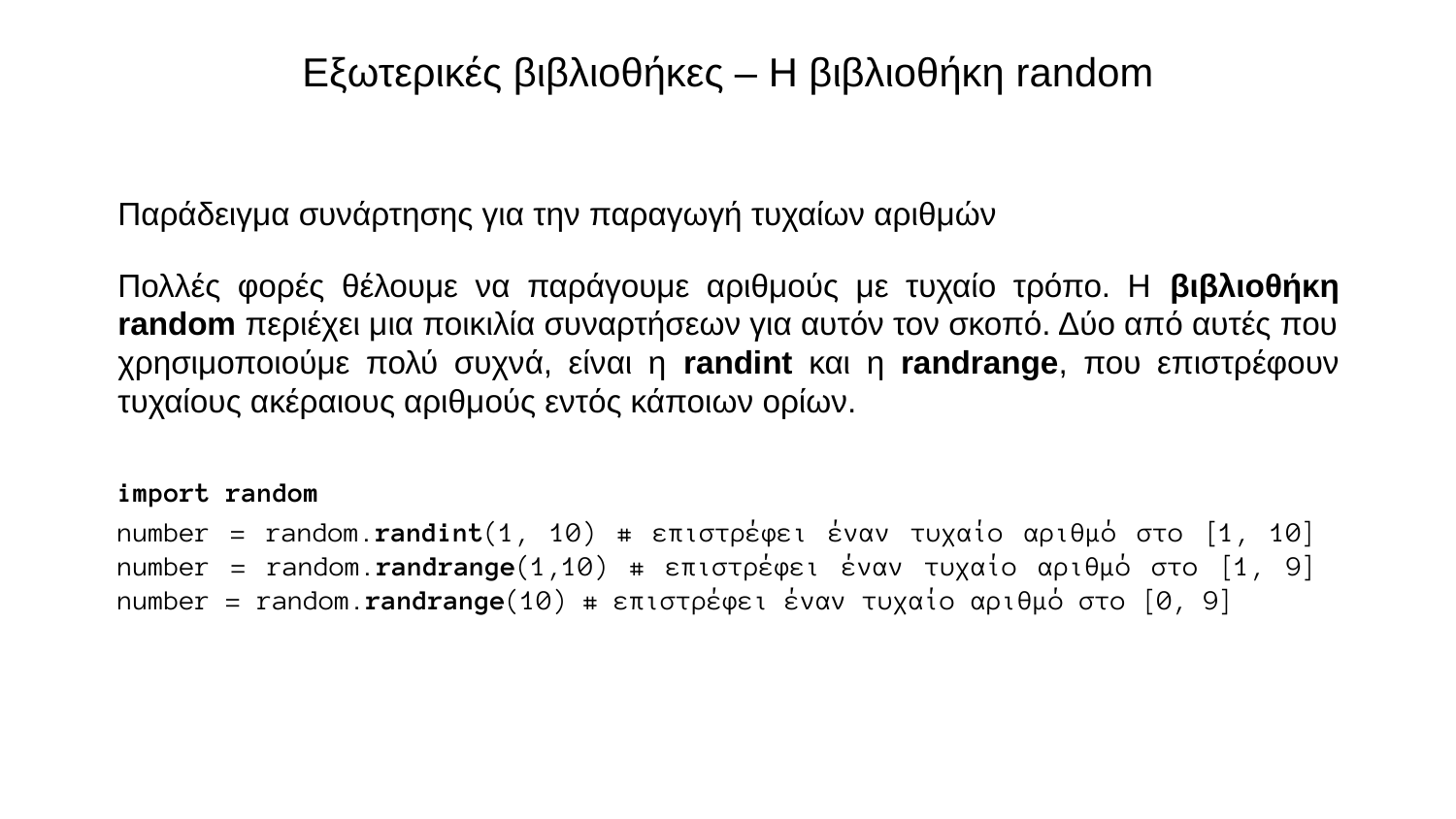

# Εξωτερικές βιβλιοθήκες – Η βιβλιοθήκη random
Παράδειγμα συνάρτησης για την παραγωγή τυχαίων αριθμών
Πολλές φορές θέλουμε να παράγουμε αριθμούς με τυχαίο τρόπο. Η βιβλιοθήκη random περιέχει μια ποικιλία συναρτήσεων για αυτόν τον σκοπό. Δύο από αυτές που χρησιμοποιούμε πολύ συχνά, είναι η randint και η randrange, που επιστρέφουν τυχαίους ακέραιους αριθμούς εντός κάποιων ορίων.

import random
number = random.randint(1, 10) # επιστρέφει έναν τυχαίο αριθμό στο [1, 10] number = random.randrange(1,10) # επιστρέφει έναν τυχαίο αριθμό στο [1, 9] number = random.randrange(10) # επιστρέφει έναν τυχαίο αριθμό στο [0, 9]